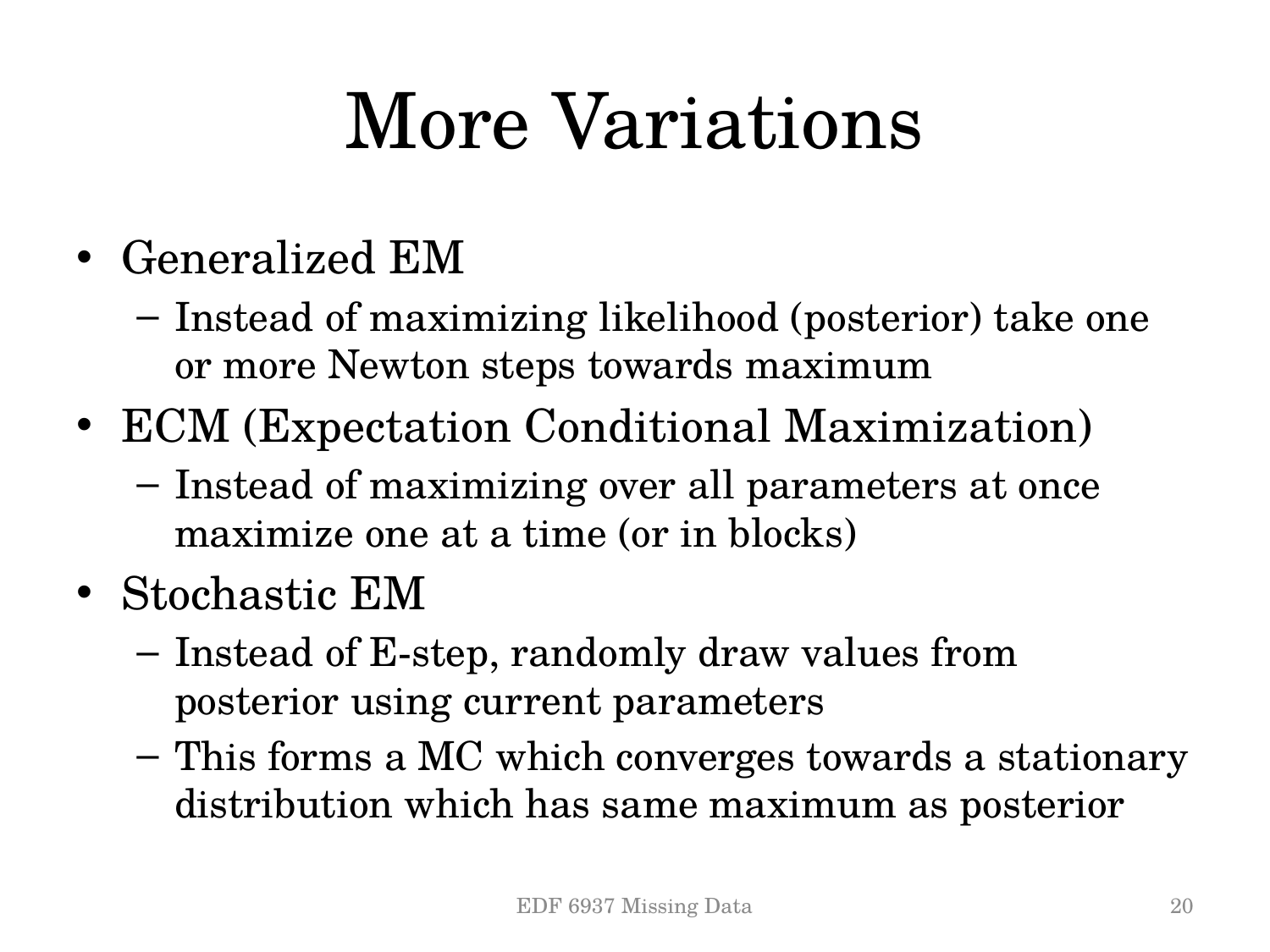

# More Variations
Generalized EM
Instead of maximizing likelihood (posterior) take one or more Newton steps towards maximum
ECM (Expectation Conditional Maximization)
Instead of maximizing over all parameters at once maximize one at a time (or in blocks)
Stochastic EM
Instead of E-step, randomly draw values from posterior using current parameters
This forms a MC which converges towards a stationary distribution which has same maximum as posterior
EDF 6937 Missing Data
20